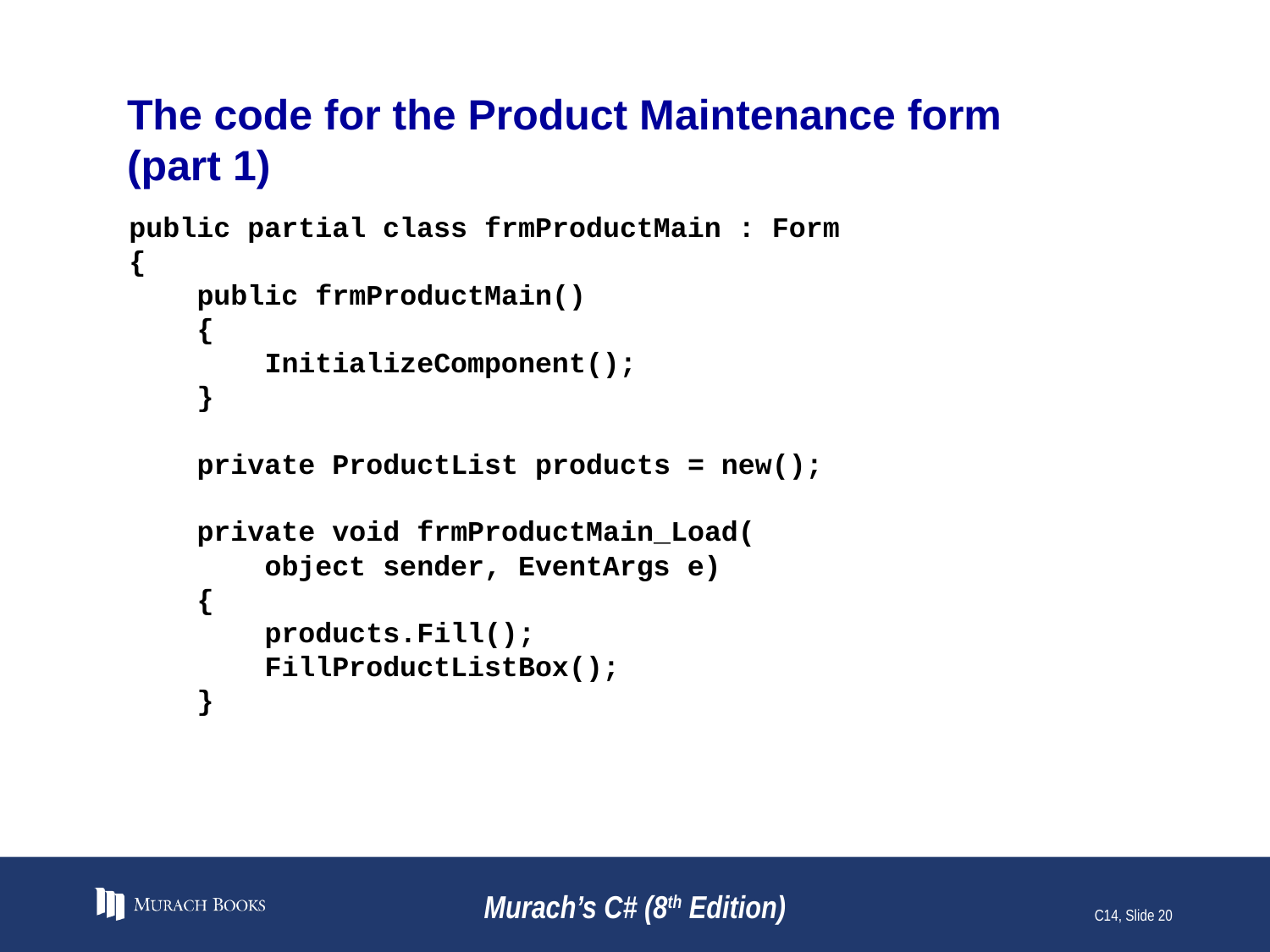

# The code for the Product Maintenance form (part 1)
public partial class frmProductMain : Form
{
    public frmProductMain()
    {
        InitializeComponent();
    }

    private ProductList products = new();

    private void frmProductMain_Load(
        object sender, EventArgs e)
    {
        products.Fill();
        FillProductListBox();
    }

Murach’s C# (8th Edition)

C14, Slide 20